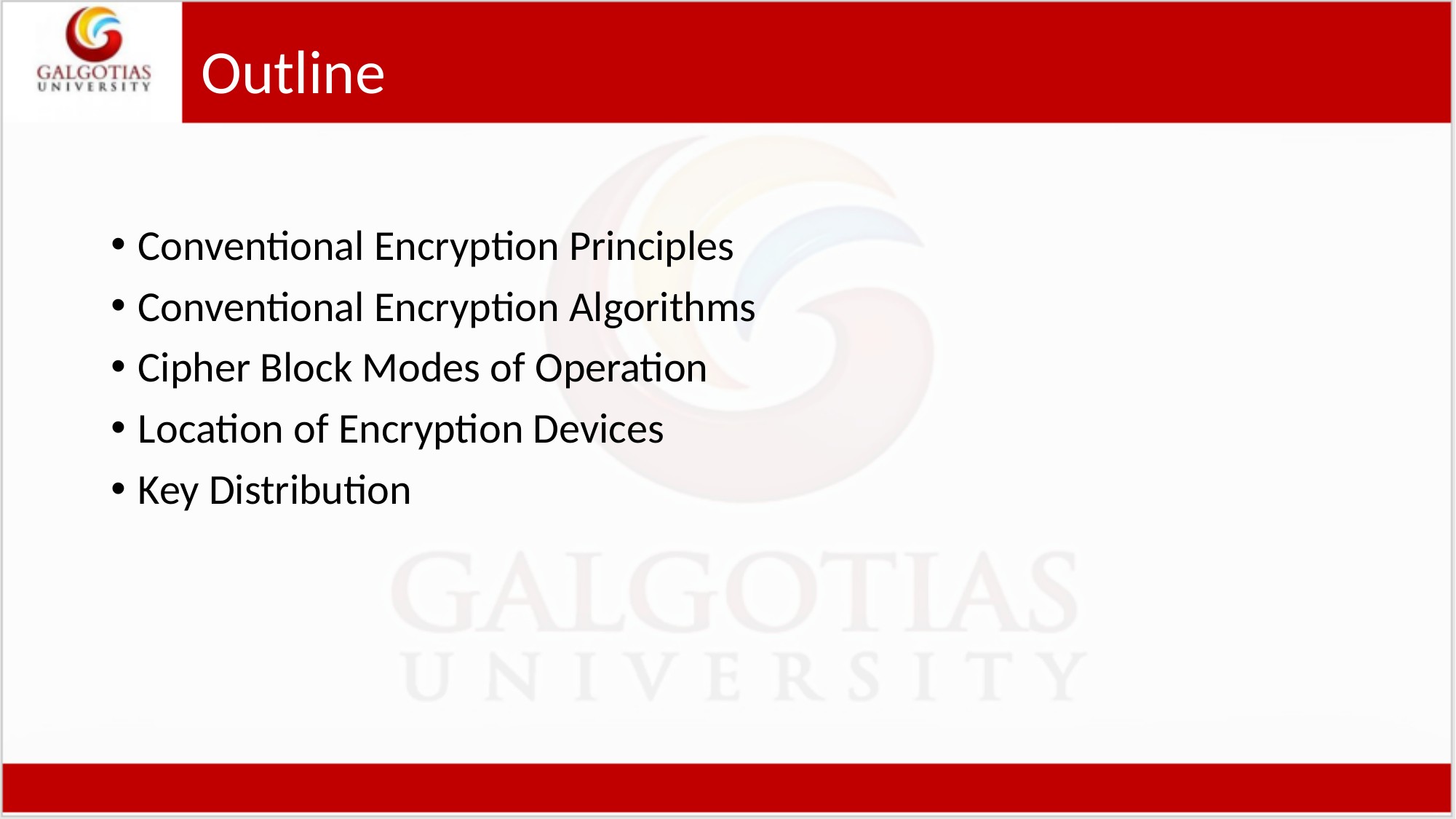

# Outline
Conventional Encryption Principles
Conventional Encryption Algorithms
Cipher Block Modes of Operation
Location of Encryption Devices
Key Distribution